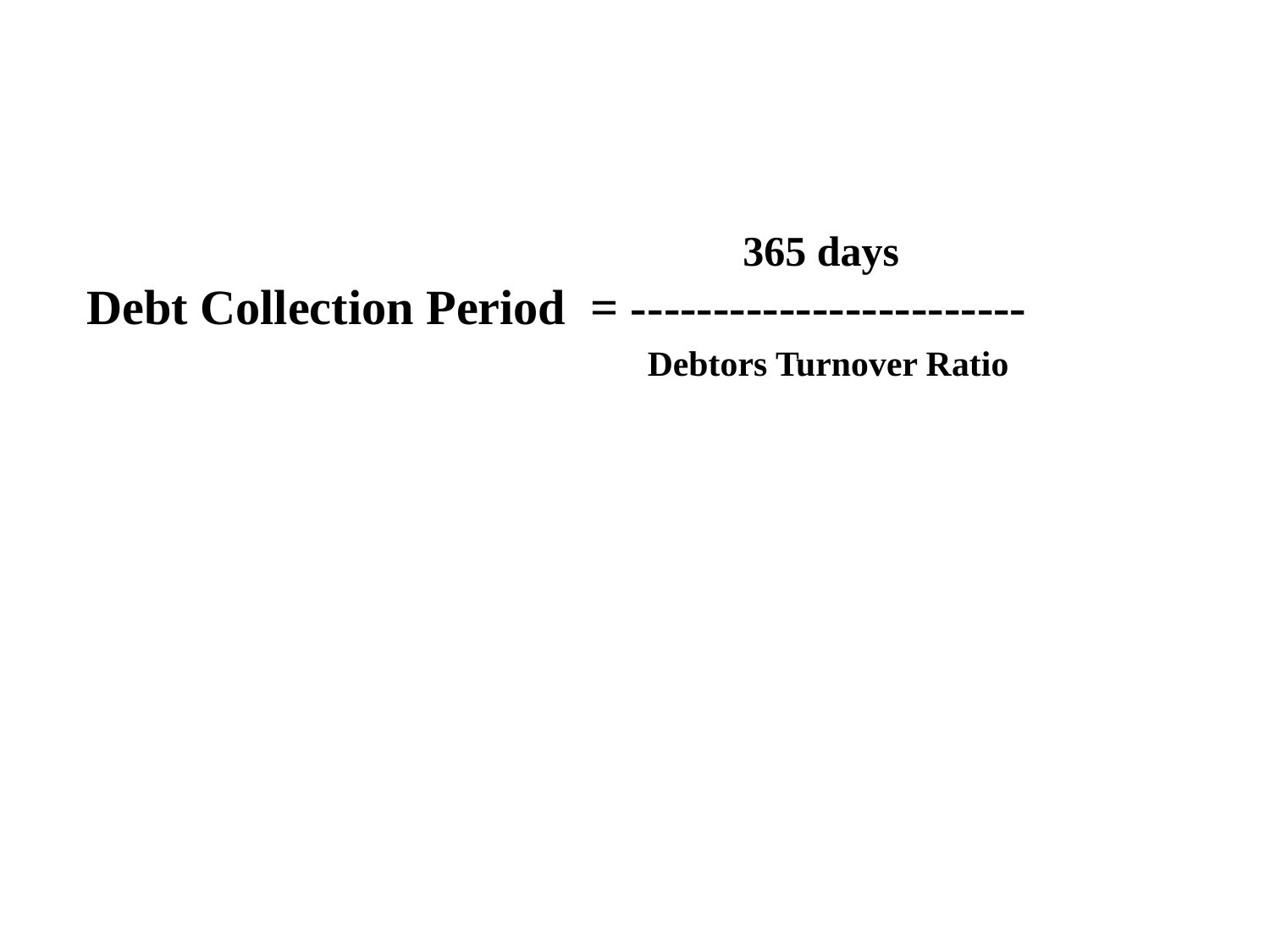

365 days
Debt Collection Period  = ------------------------
                                                     Debtors Turnover Ratio